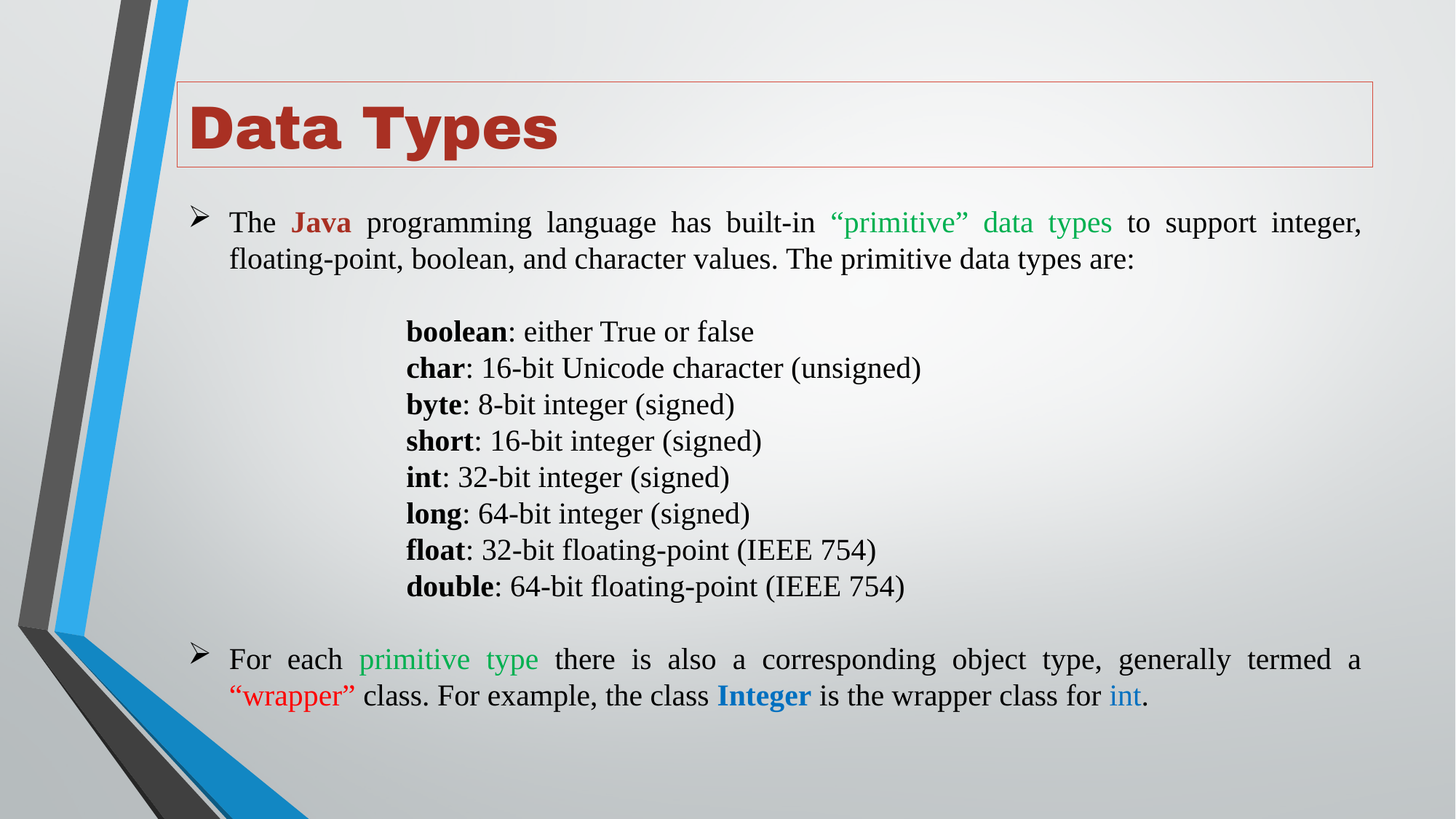

# Data Types
The Java programming language has built-in “primitive” data types to support integer, floating-point, boolean, and character values. The primitive data types are:

		boolean: either True or false
		char: 16-bit Unicode character (unsigned)
		byte: 8-bit integer (signed)
		short: 16-bit integer (signed)
		int: 32-bit integer (signed)
		long: 64-bit integer (signed)
		float: 32-bit floating-point (IEEE 754)
		double: 64-bit floating-point (IEEE 754)

For each primitive type there is also a corresponding object type, generally termed a “wrapper” class. For example, the class Integer is the wrapper class for int.